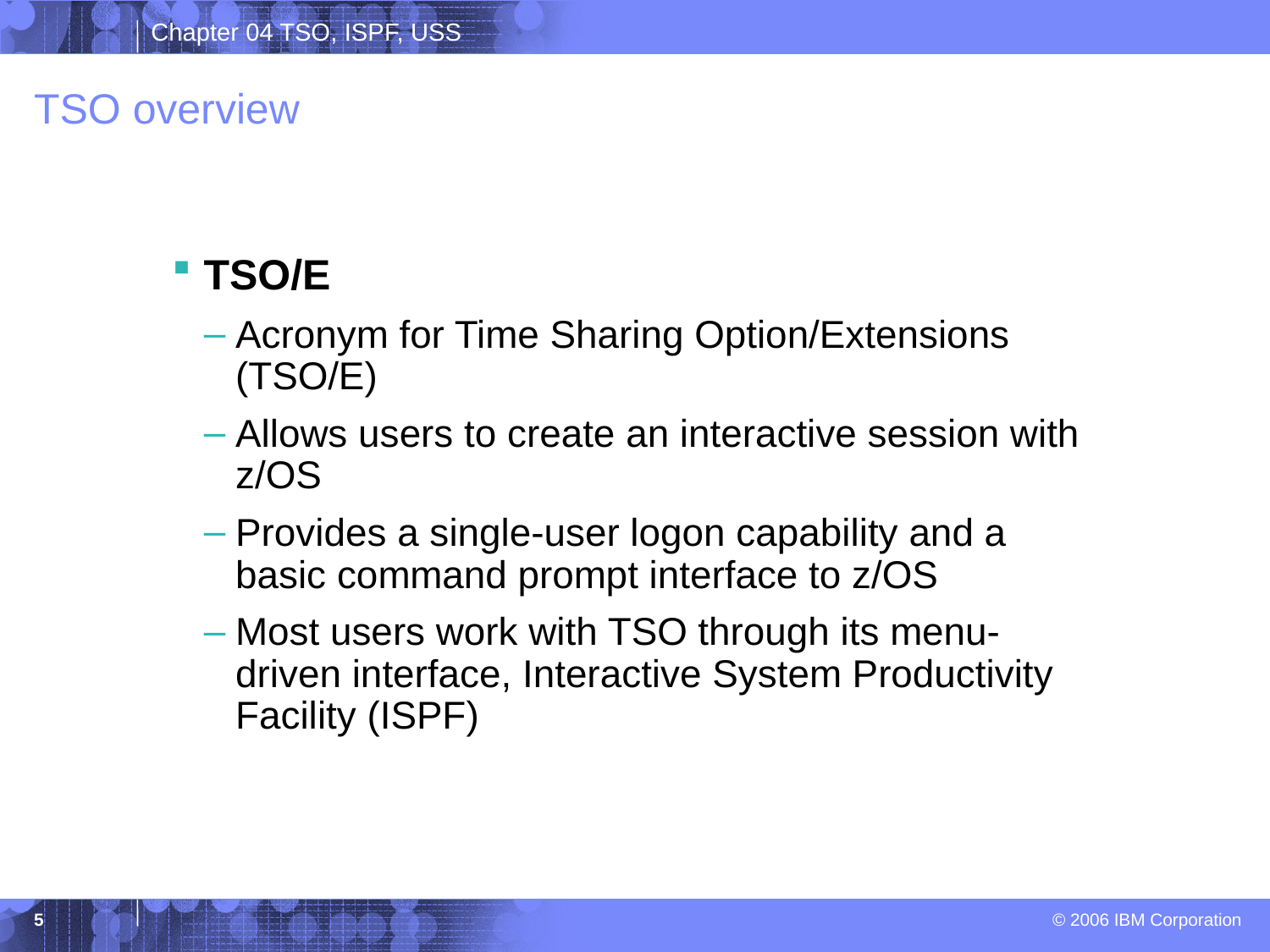

# TSO overview
TSO/E
Acronym for Time Sharing Option/Extensions (TSO/E)
Allows users to create an interactive session with z/OS
Provides a single-user logon capability and a basic command prompt interface to z/OS
Most users work with TSO through its menu-driven interface, Interactive System Productivity Facility (ISPF)
5